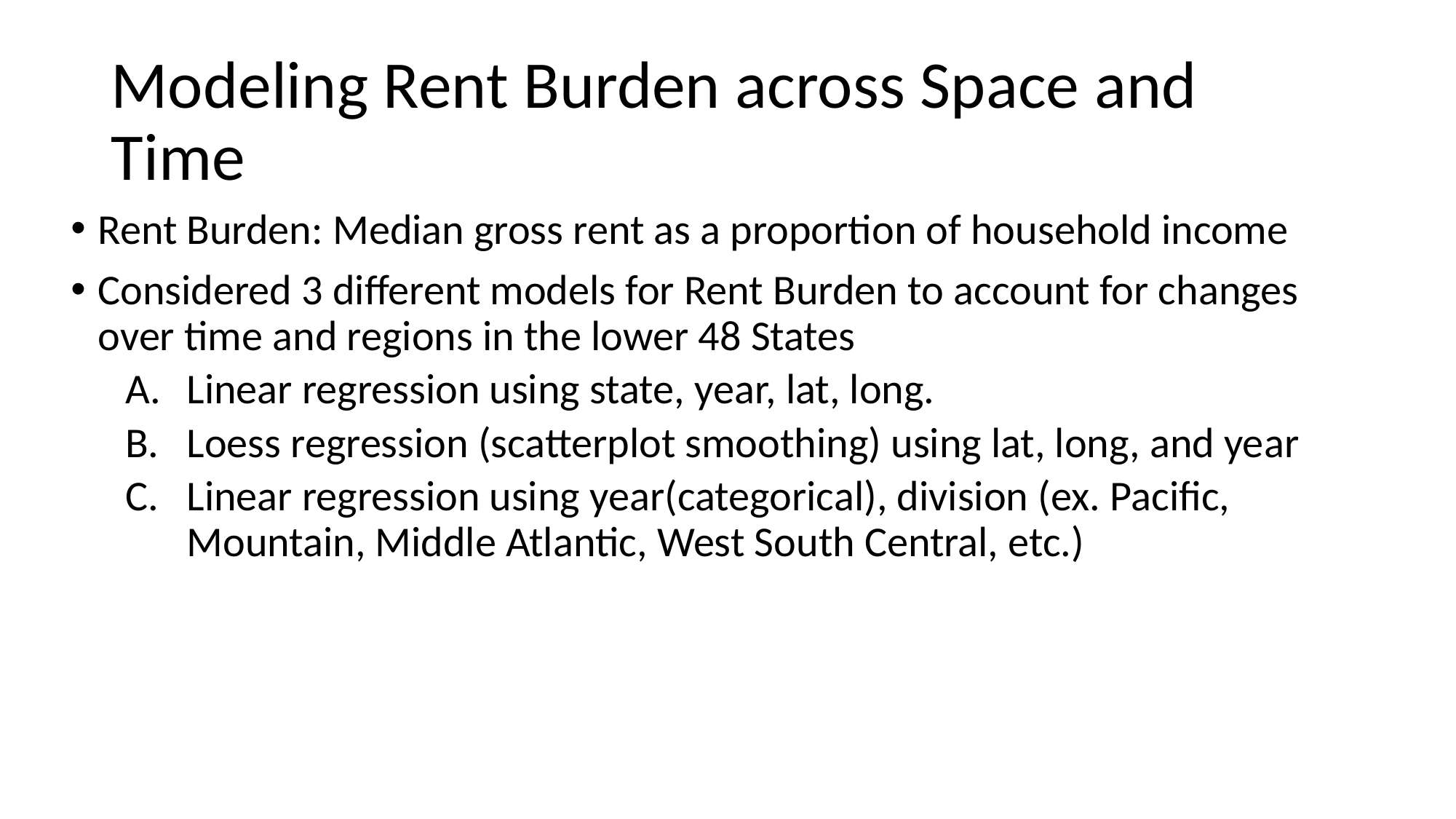

# Modeling Rent Burden across Space and Time
Rent Burden: Median gross rent as a proportion of household income
Considered 3 different models for Rent Burden to account for changes over time and regions in the lower 48 States
Linear regression using state, year, lat, long.
Loess regression (scatterplot smoothing) using lat, long, and year
Linear regression using year(categorical), division (ex. Pacific, Mountain, Middle Atlantic, West South Central, etc.)